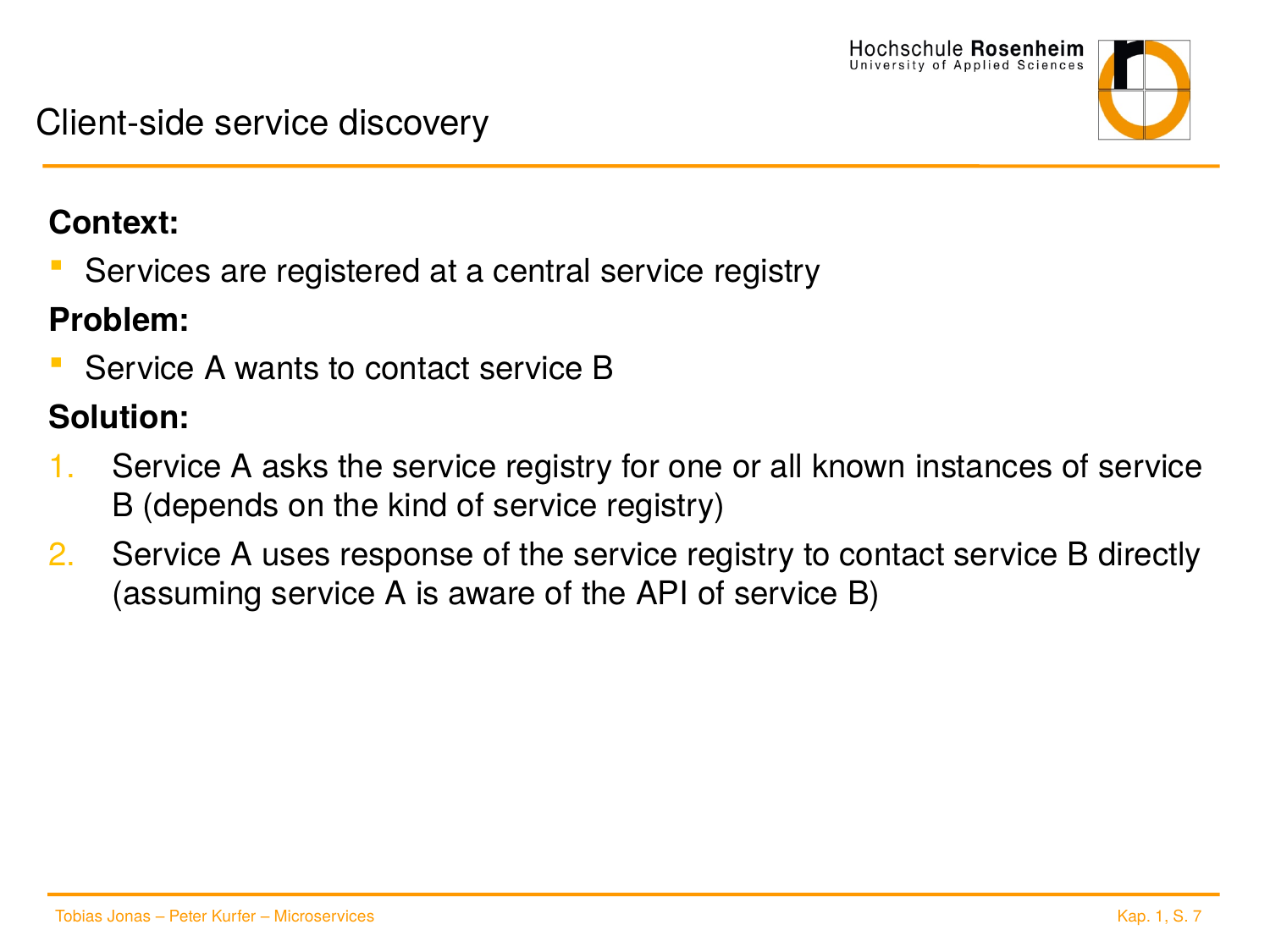

# Client-side service discovery
Context:
Services are registered at a central service registry
Problem:
Service A wants to contact service B
Solution:
Service A asks the service registry for one or all known instances of service B (depends on the kind of service registry)
Service A uses response of the service registry to contact service B directly (assuming service A is aware of the API of service B)